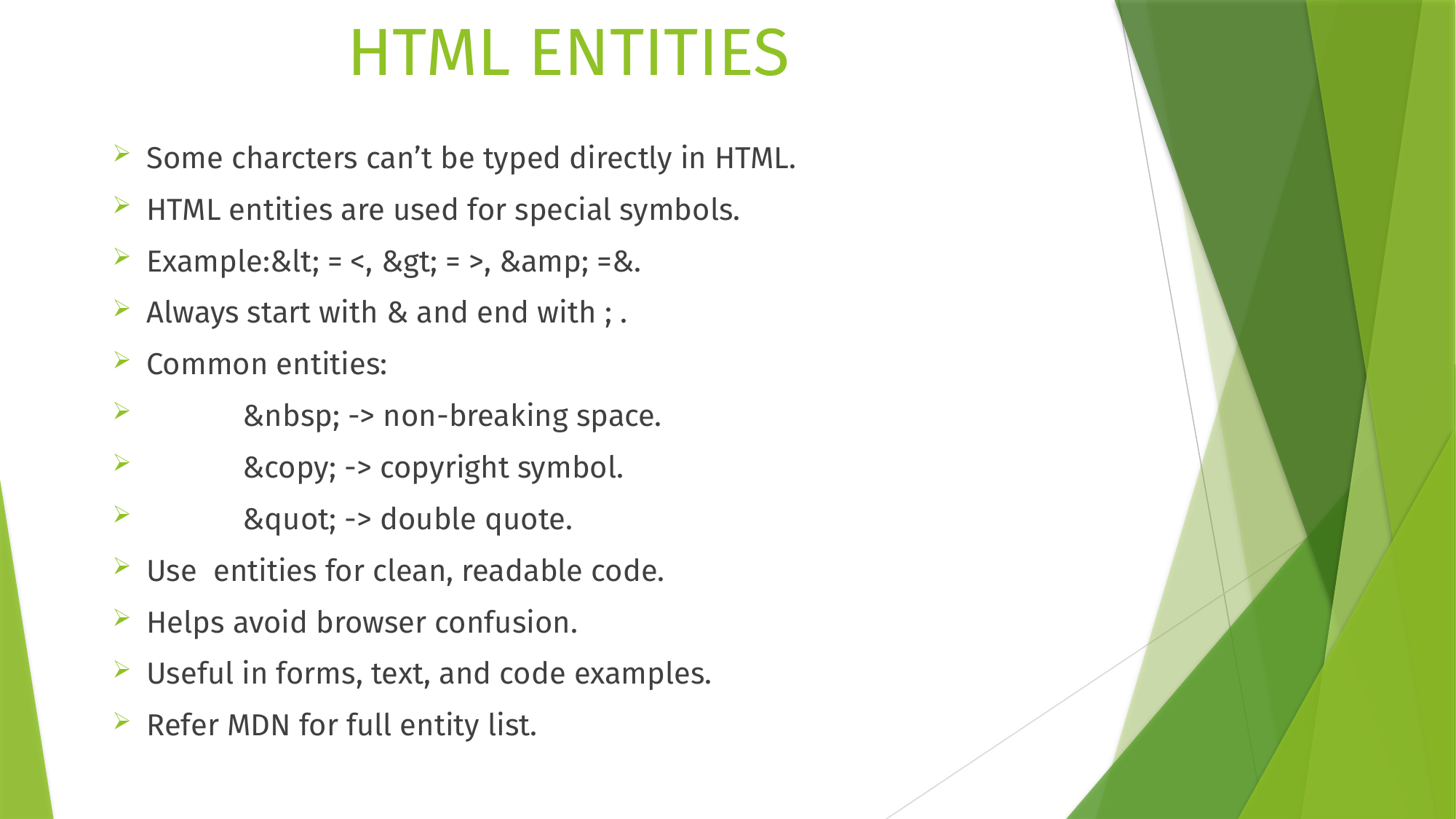

# HTML ENTITIES
Some charcters can’t be typed directly in HTML.
HTML entities are used for special symbols.
Example:&lt; = <, &gt; = >, &amp; =&.
Always start with & and end with ; .
Common entities:
            &nbsp; -> non-breaking space.
            &copy; -> copyright symbol.
            &quot; -> double quote.
Use  entities for clean, readable code.
Helps avoid browser confusion.
Useful in forms, text, and code examples.
Refer MDN for full entity list.